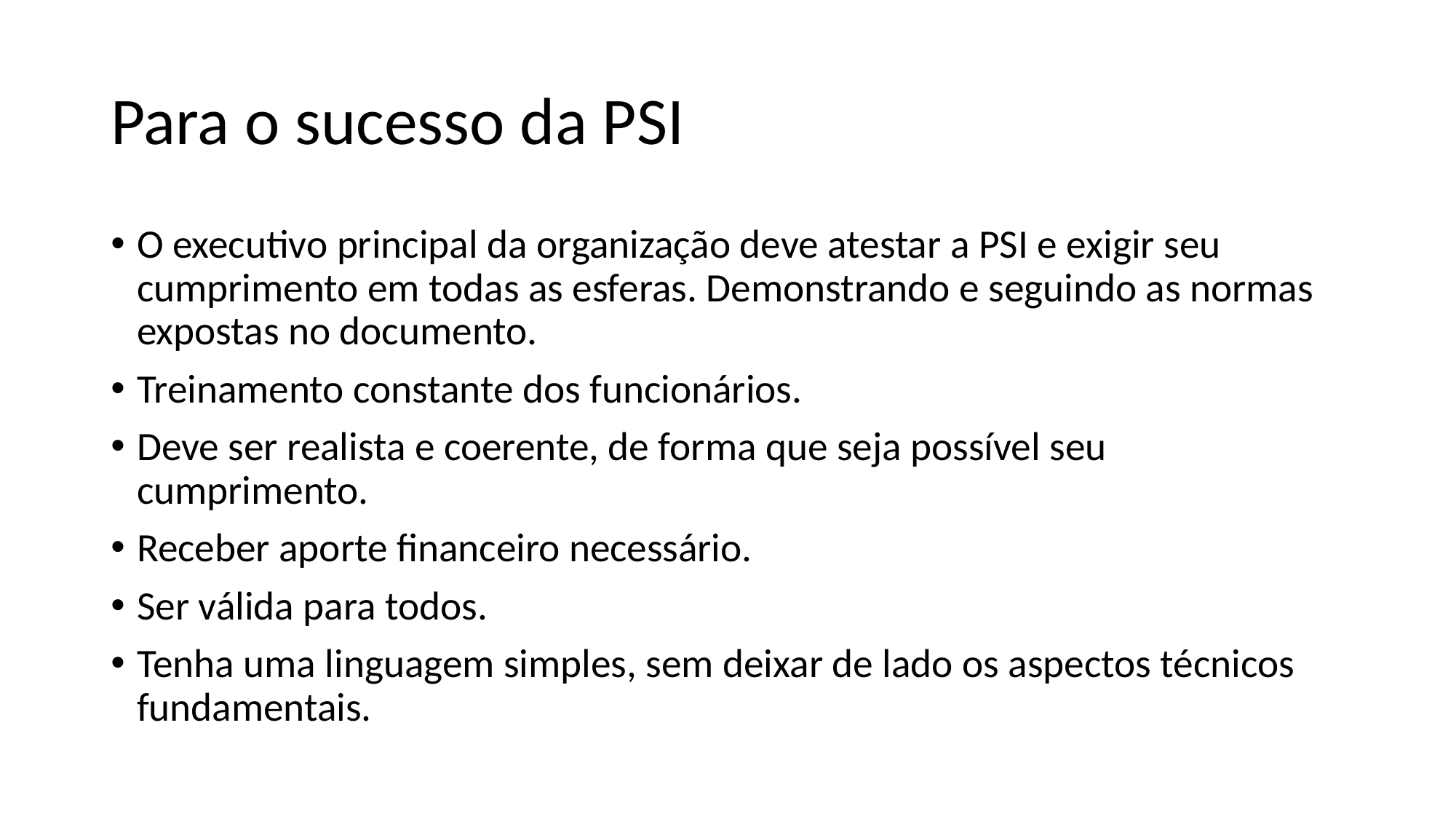

# Para o sucesso da PSI
O executivo principal da organização deve atestar a PSI e exigir seu cumprimento em todas as esferas. Demonstrando e seguindo as normas expostas no documento.
Treinamento constante dos funcionários.
Deve ser realista e coerente, de forma que seja possível seu cumprimento.
Receber aporte financeiro necessário.
Ser válida para todos.
Tenha uma linguagem simples, sem deixar de lado os aspectos técnicos fundamentais.